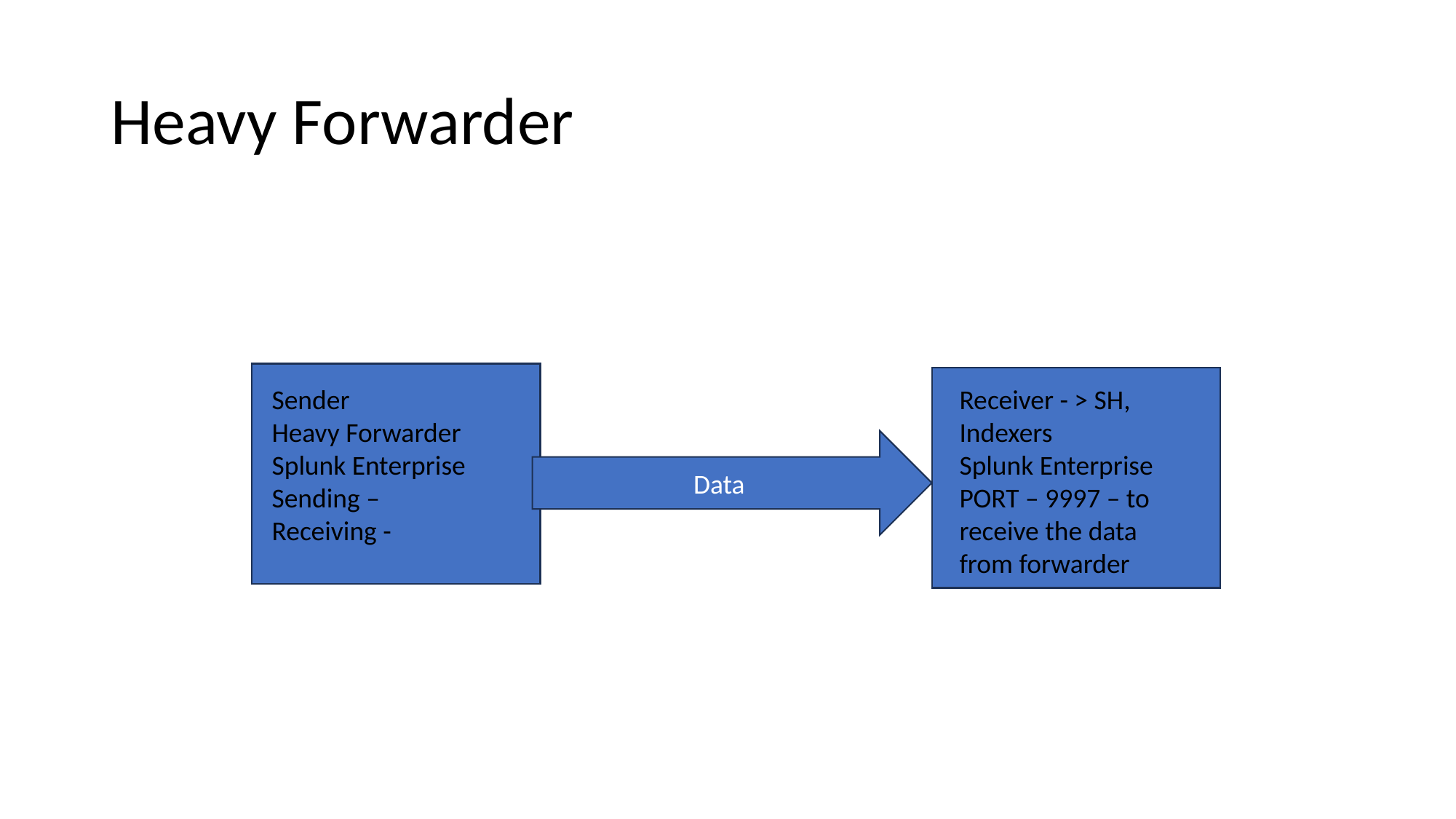

# Heavy Forwarder

Sender
Heavy Forwarder
Splunk Enterprise
Sending –
Receiving -
Receiver - > SH, Indexers
Splunk Enterprise
PORT – 9997 – to receive the data from forwarder
Data